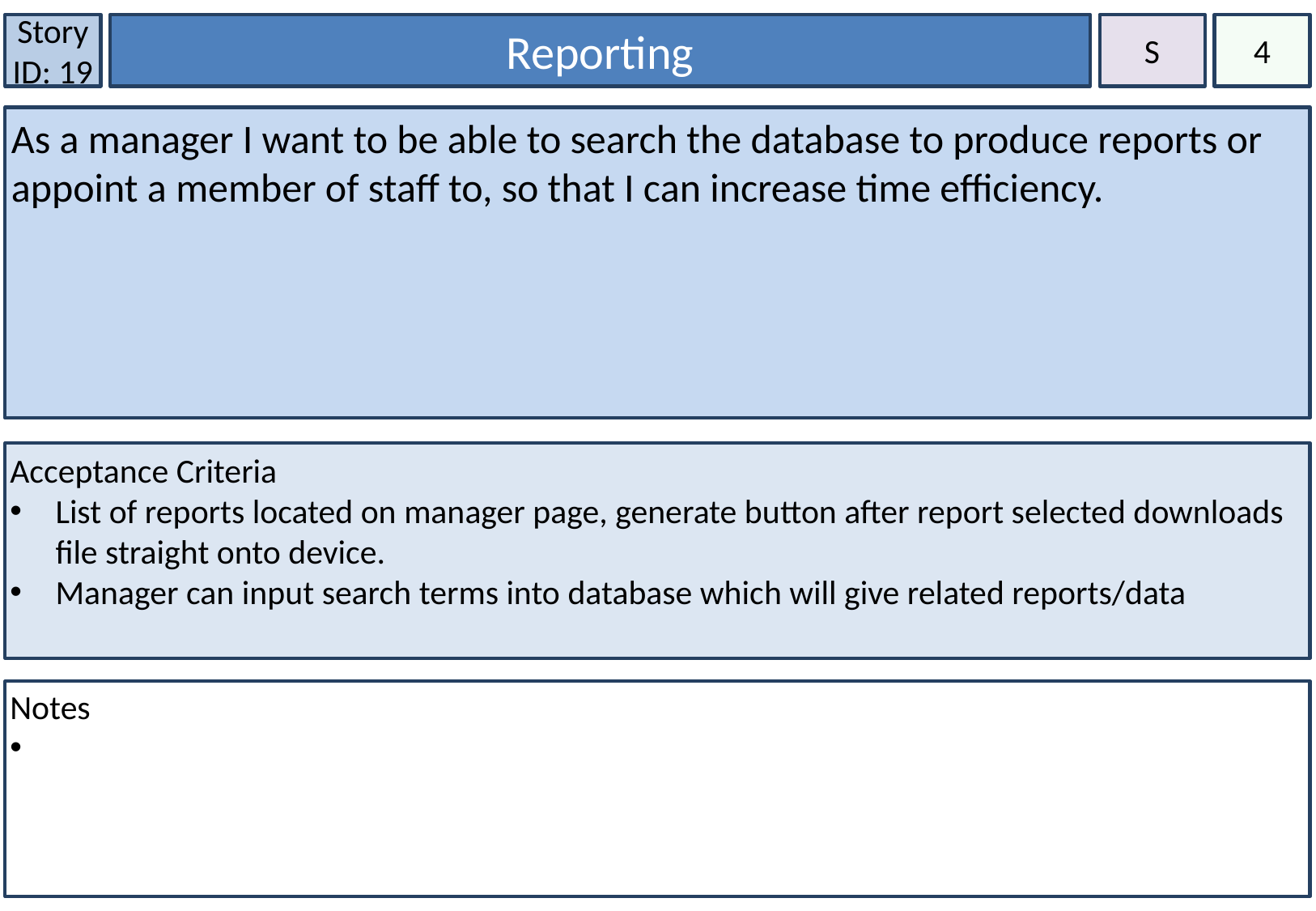

Story ID: 19

4

Reporting

S

As a manager I want to be able to search the database to produce reports or appoint a member of staff to, so that I can increase time efficiency.

Acceptance Criteria
List of reports located on manager page, generate button after report selected downloads file straight onto device.
Manager can input search terms into database which will give related reports/data

Notes